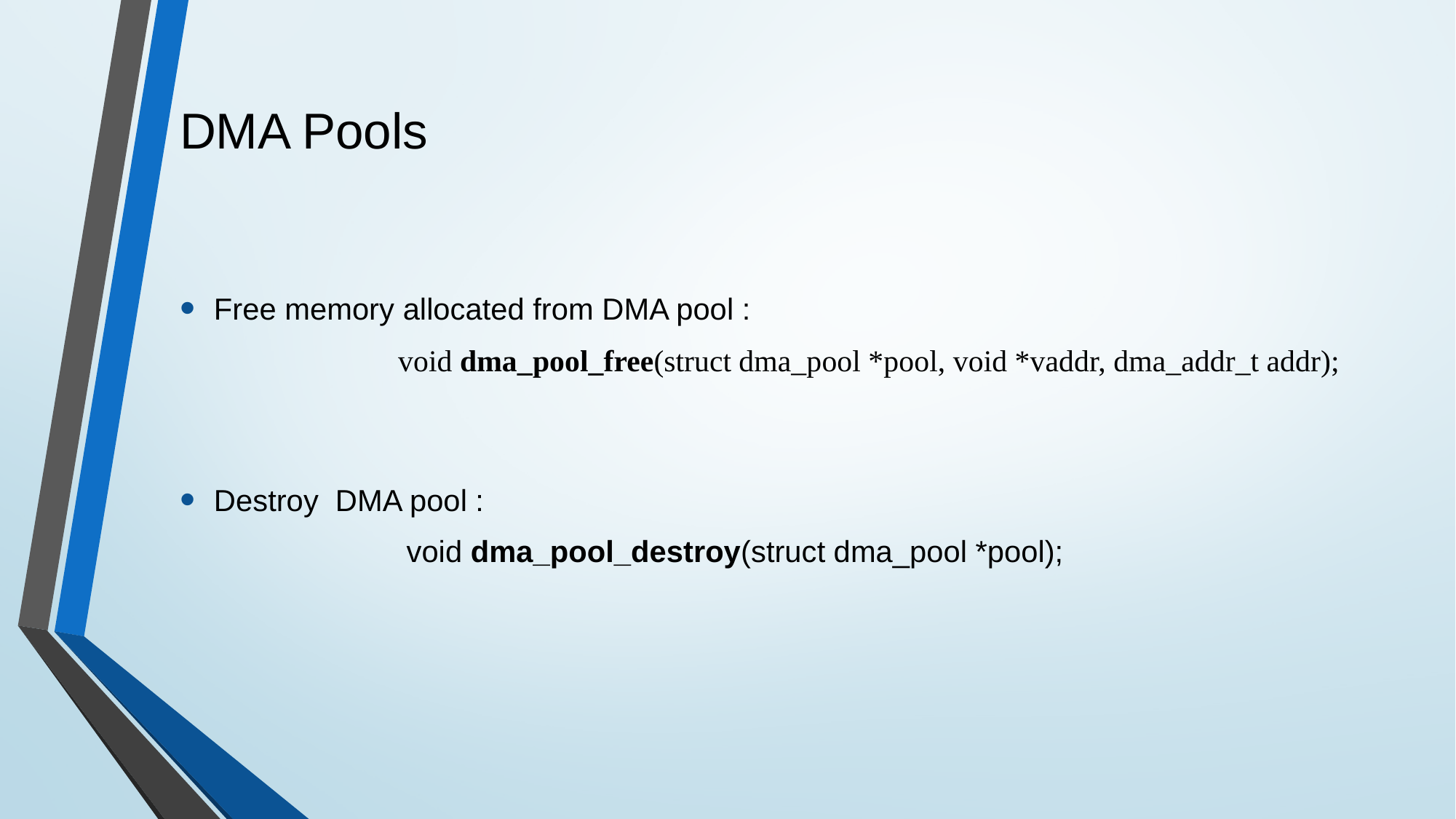

# DMA Pools

Free memory allocated from DMA pool :
		void dma_pool_free(struct dma_pool *pool, void *vaddr, dma_addr_t addr);

Destroy  DMA pool :
		 void dma_pool_destroy(struct dma_pool *pool);